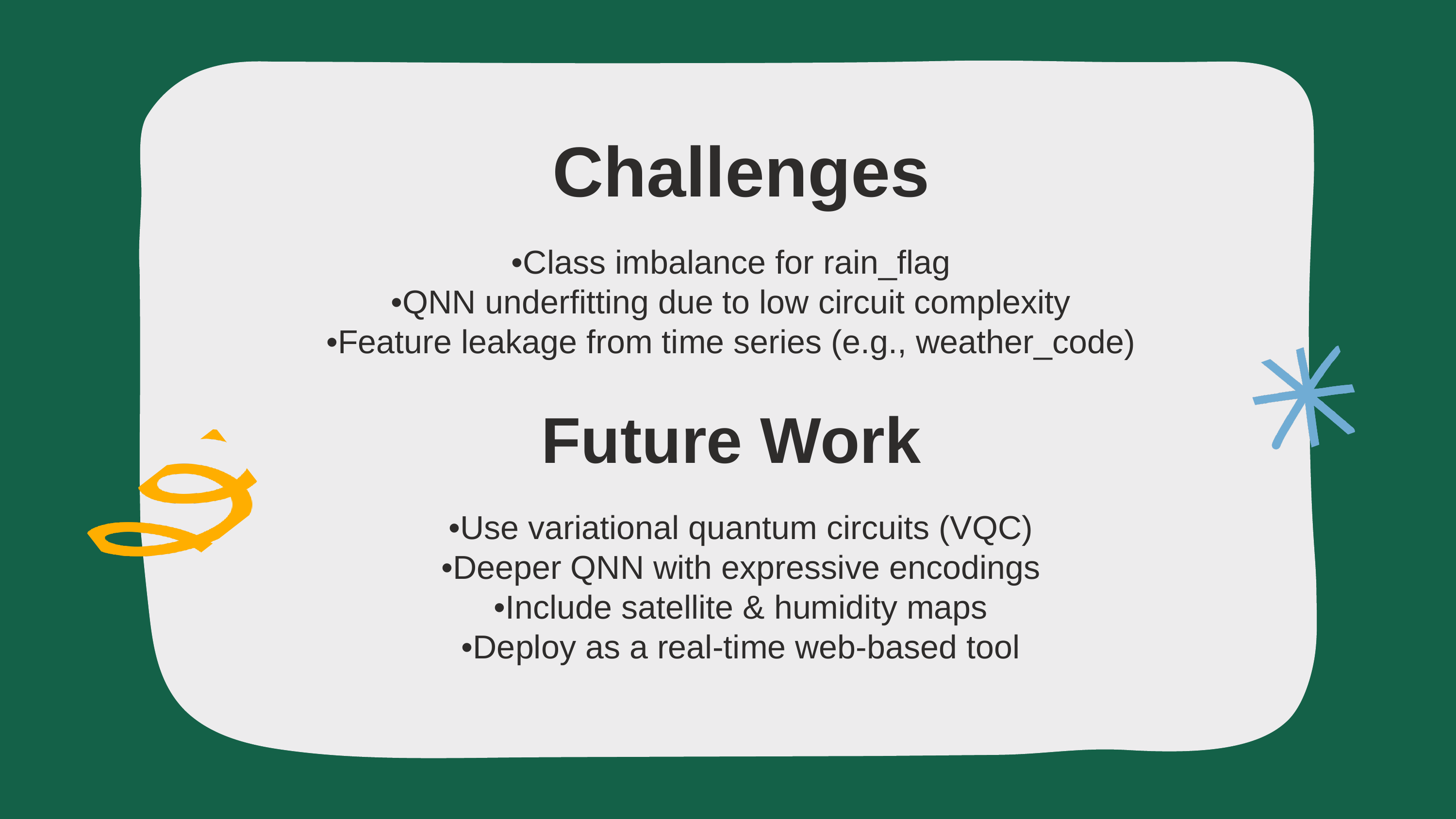

Challenges
•Class imbalance for rain_flag
•QNN underfitting due to low circuit complexity
•Feature leakage from time series (e.g., weather_code)

Future Work

•Use variational quantum circuits (VQC)
•Deeper QNN with expressive encodings
•Include satellite & humidity maps
•Deploy as a real-time web-based tool